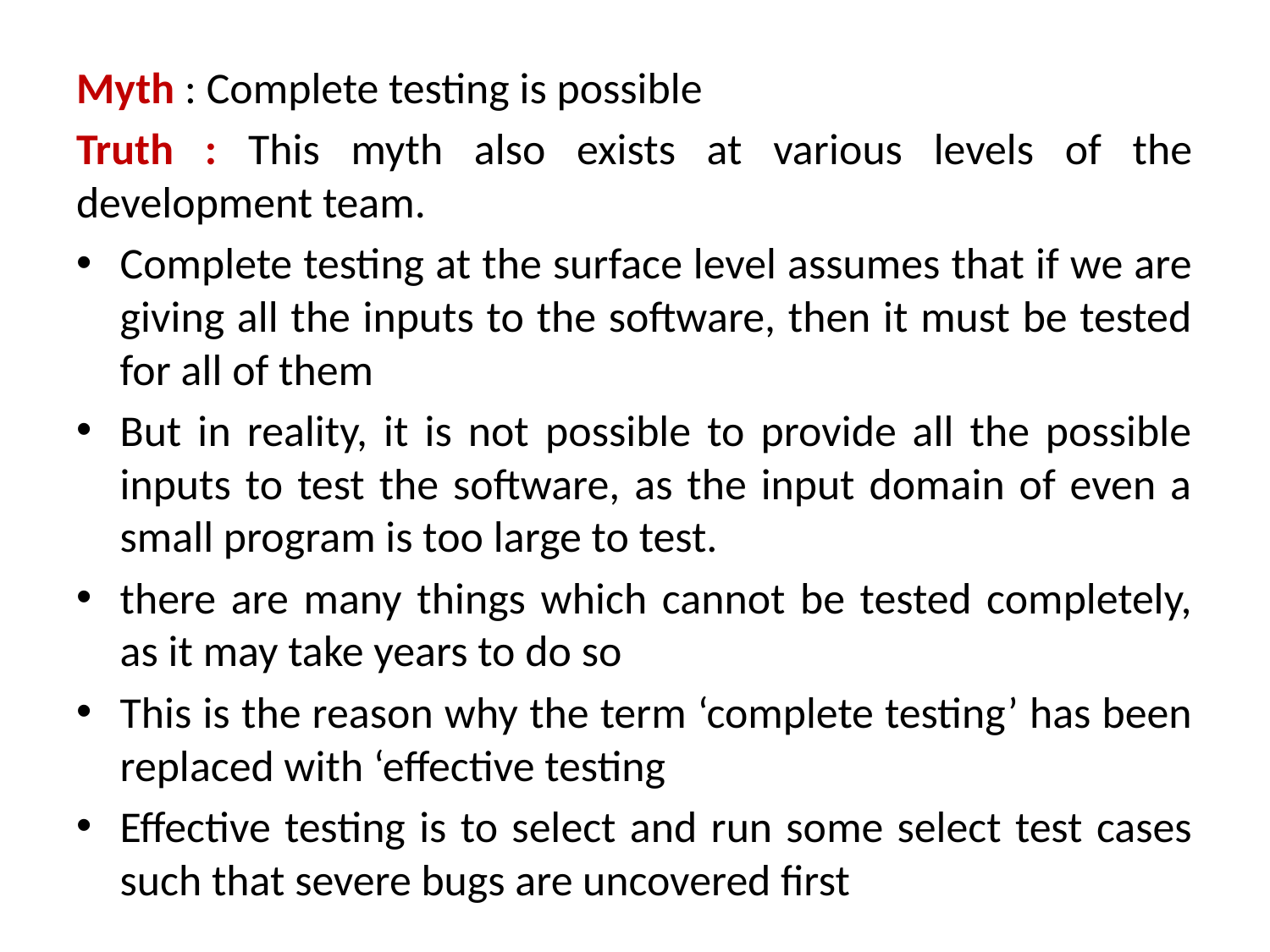

Myth : Complete testing is possible
Truth : This myth also exists at various levels of the development team.
Complete testing at the surface level assumes that if we are giving all the inputs to the software, then it must be tested for all of them
But in reality, it is not possible to provide all the possible inputs to test the software, as the input domain of even a small program is too large to test.
there are many things which cannot be tested completely, as it may take years to do so
This is the reason why the term ‘complete testing’ has been replaced with ‘effective testing
Effective testing is to select and run some select test cases such that severe bugs are uncovered first